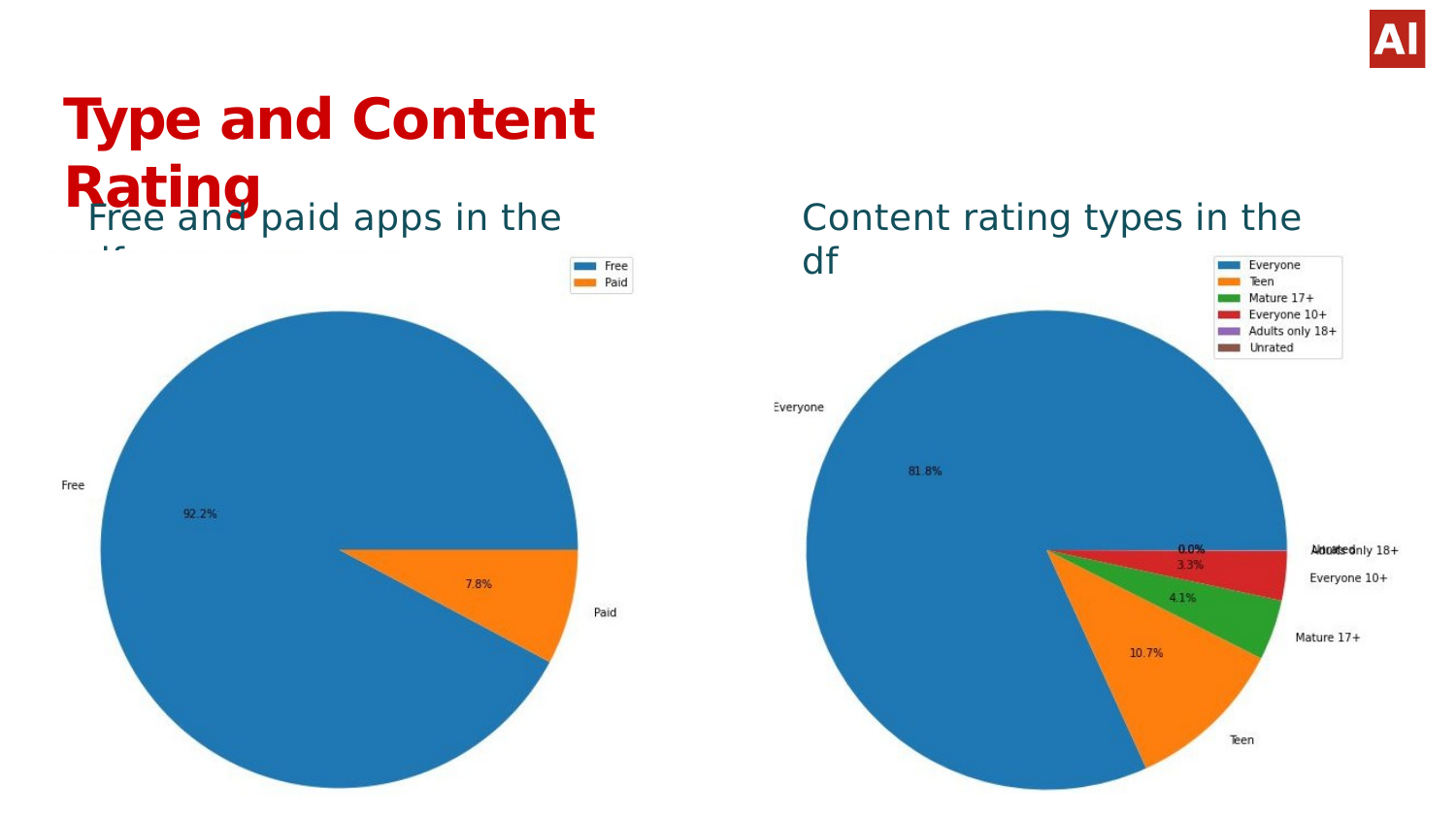

# Type and Content Rating
Free and paid apps in the df
Content rating types in the df